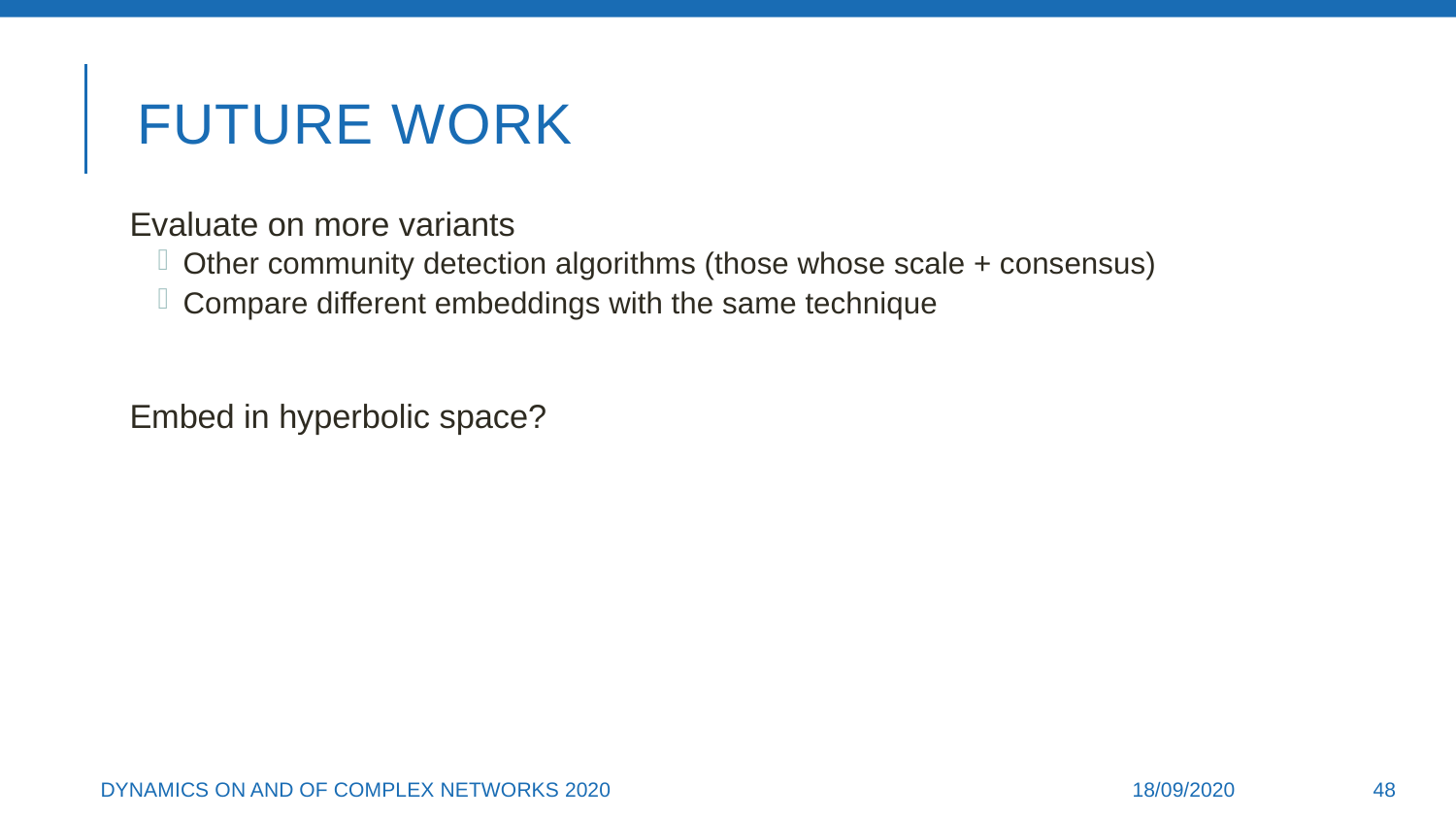

# Future work
Evaluate on more variants
Other community detection algorithms (those whose scale + consensus)
Compare different embeddings with the same technique

Embed in hyperbolic space?

Dynamics On and Of Complex Networks 2020
18/09/2020
48